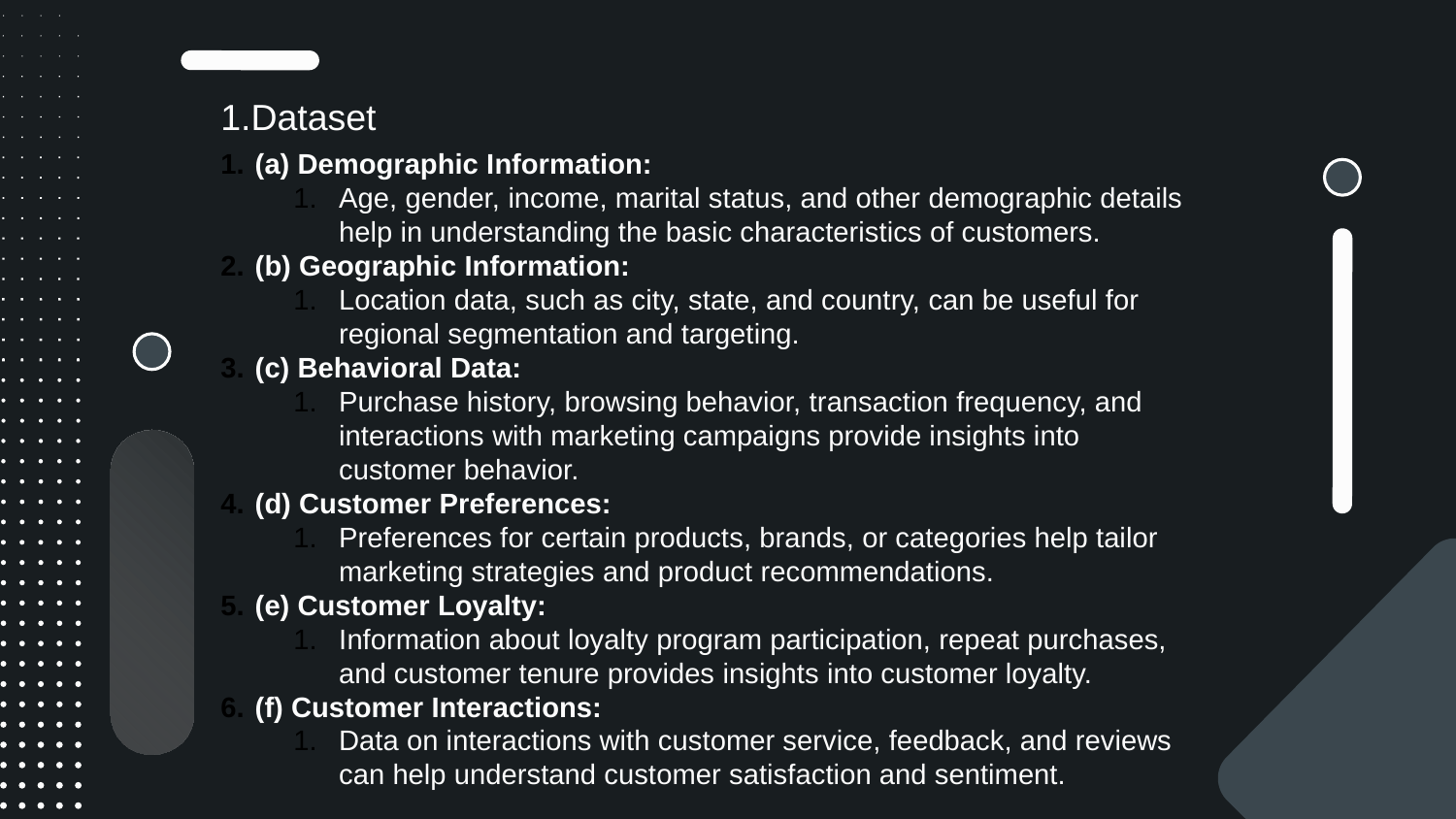

1.Dataset
(a) Demographic Information:
Age, gender, income, marital status, and other demographic details help in understanding the basic characteristics of customers.
(b) Geographic Information:
Location data, such as city, state, and country, can be useful for regional segmentation and targeting.
(c) Behavioral Data:
Purchase history, browsing behavior, transaction frequency, and interactions with marketing campaigns provide insights into customer behavior.
(d) Customer Preferences:
Preferences for certain products, brands, or categories help tailor marketing strategies and product recommendations.
(e) Customer Loyalty:
Information about loyalty program participation, repeat purchases, and customer tenure provides insights into customer loyalty.
(f) Customer Interactions:
Data on interactions with customer service, feedback, and reviews can help understand customer satisfaction and sentiment.